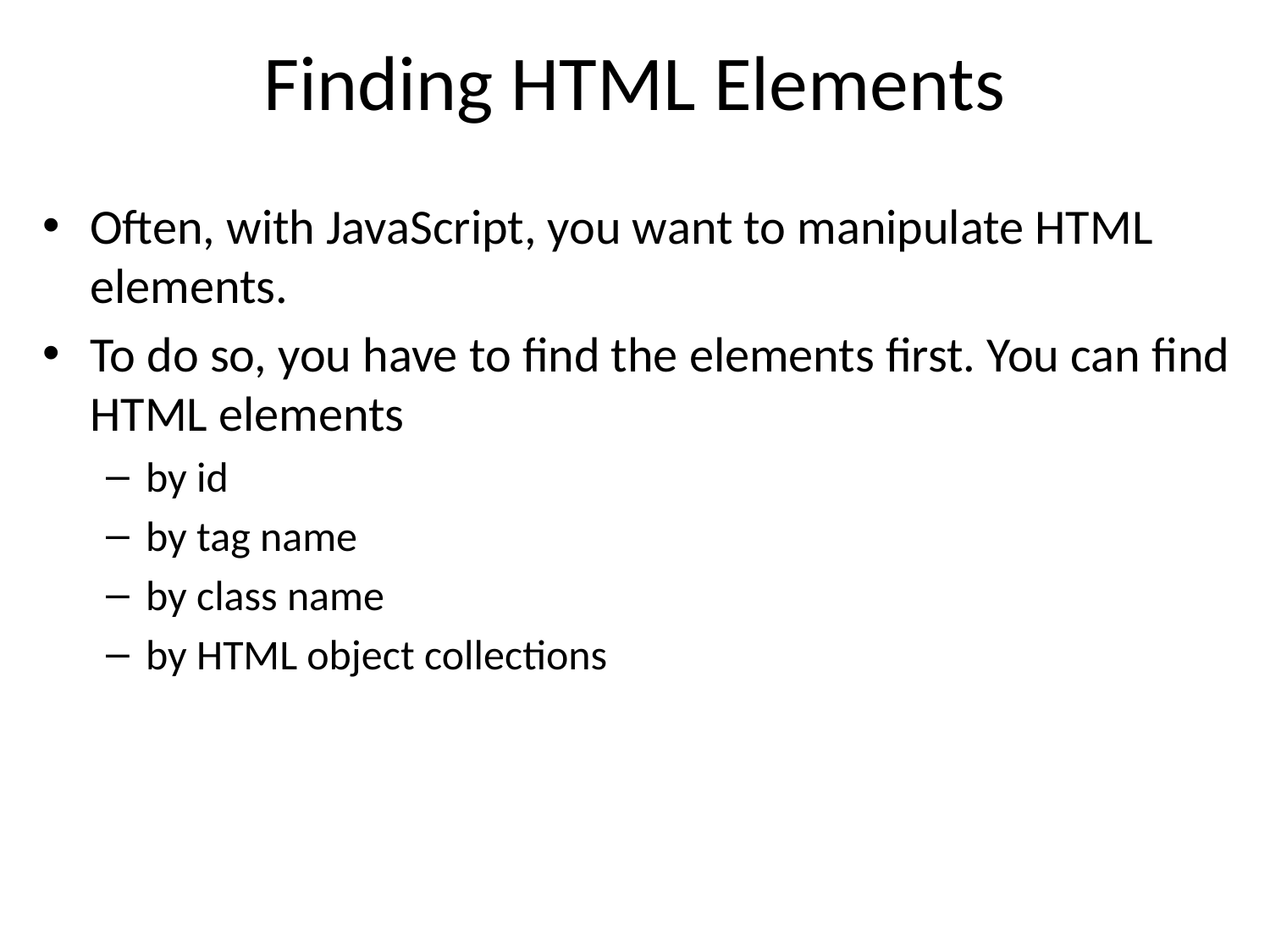

# Finding HTML Elements
Often, with JavaScript, you want to manipulate HTML elements.
To do so, you have to find the elements first. You can find HTML elements
by id
by tag name
by class name
by HTML object collections